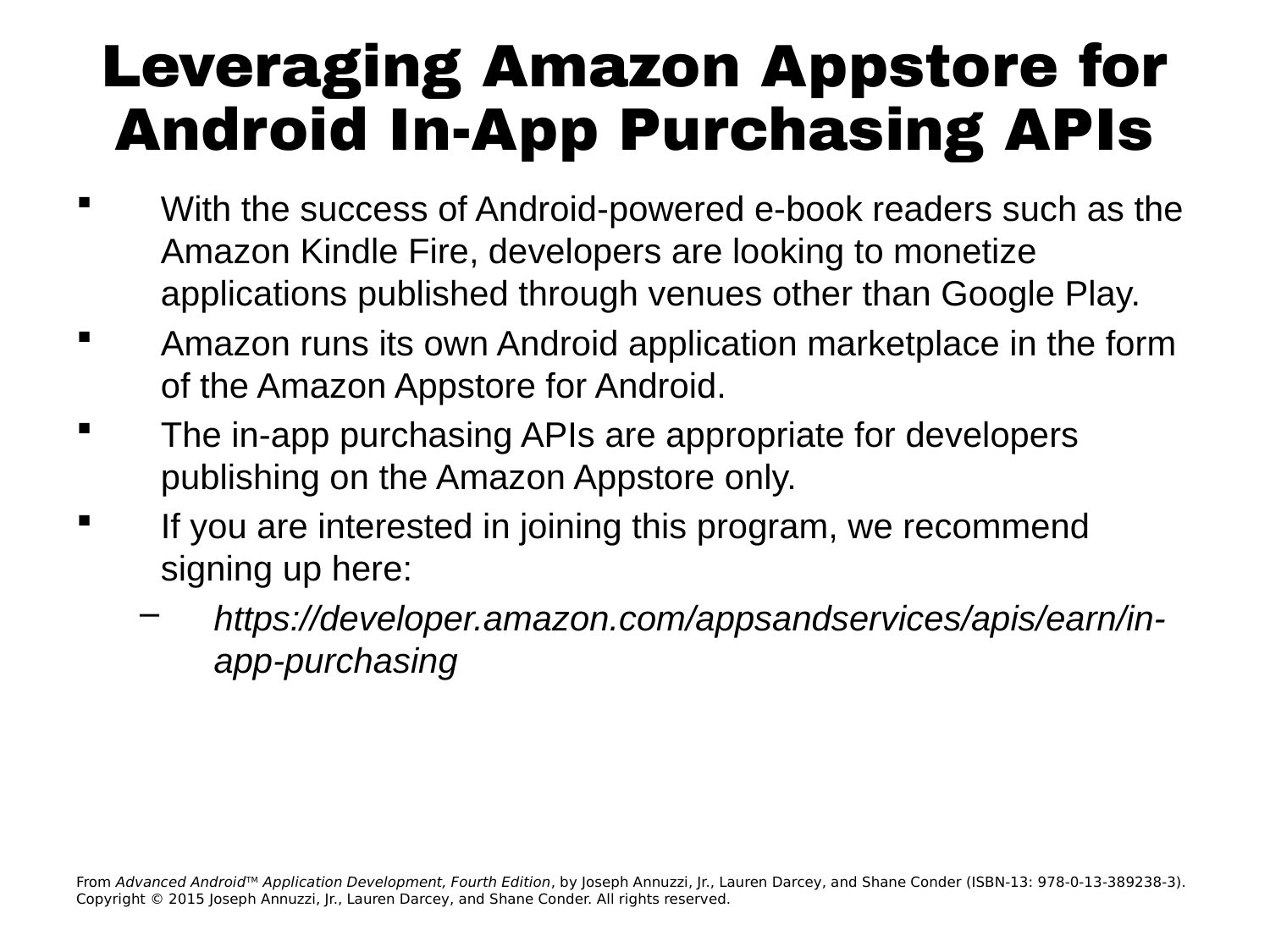

# Leveraging Amazon Appstore for Android In-App Purchasing APIs
With the success of Android-powered e-book readers such as the Amazon Kindle Fire, developers are looking to monetize applications published through venues other than Google Play.
Amazon runs its own Android application marketplace in the form of the Amazon Appstore for Android.
The in-app purchasing APIs are appropriate for developers publishing on the Amazon Appstore only.
If you are interested in joining this program, we recommend signing up here:
https://developer.amazon.com/appsandservices/apis/earn/in-app-purchasing
From Advanced AndroidTM Application Development, Fourth Edition, by Joseph Annuzzi, Jr., Lauren Darcey, and Shane Conder (ISBN-13: 978-0-13-389238-3). Copyright © 2015 Joseph Annuzzi, Jr., Lauren Darcey, and Shane Conder. All rights reserved.